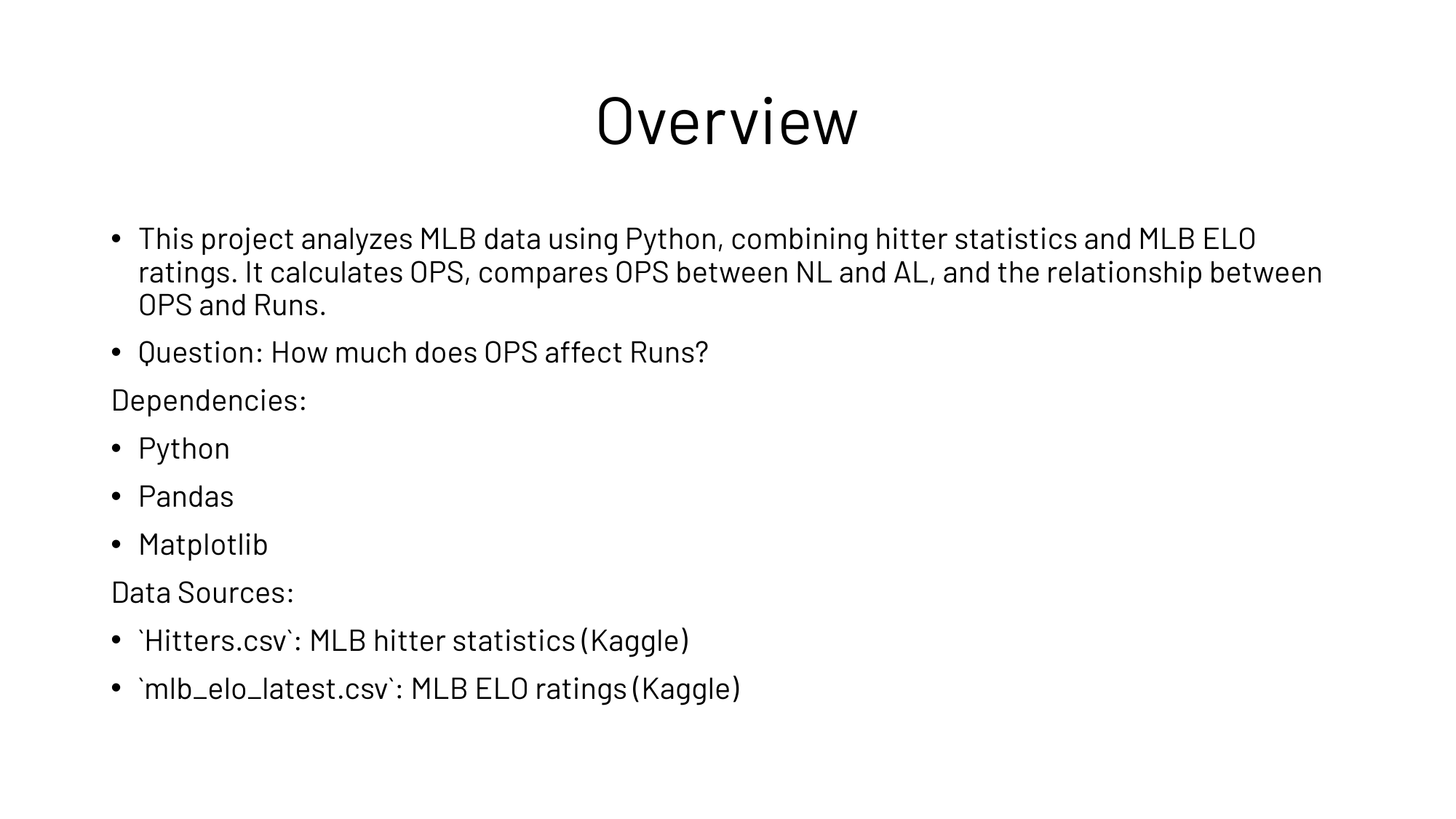

# Overview
This project analyzes MLB data using Python, combining hitter statistics and MLB ELO ratings. It calculates OPS, compares OPS between NL and AL, and the relationship between OPS and Runs.
Question: How much does OPS affect Runs?
Dependencies:
Python
Pandas
Matplotlib
Data Sources:
`Hitters.csv`: MLB hitter statistics (Kaggle)
`mlb_elo_latest.csv`: MLB ELO ratings (Kaggle)